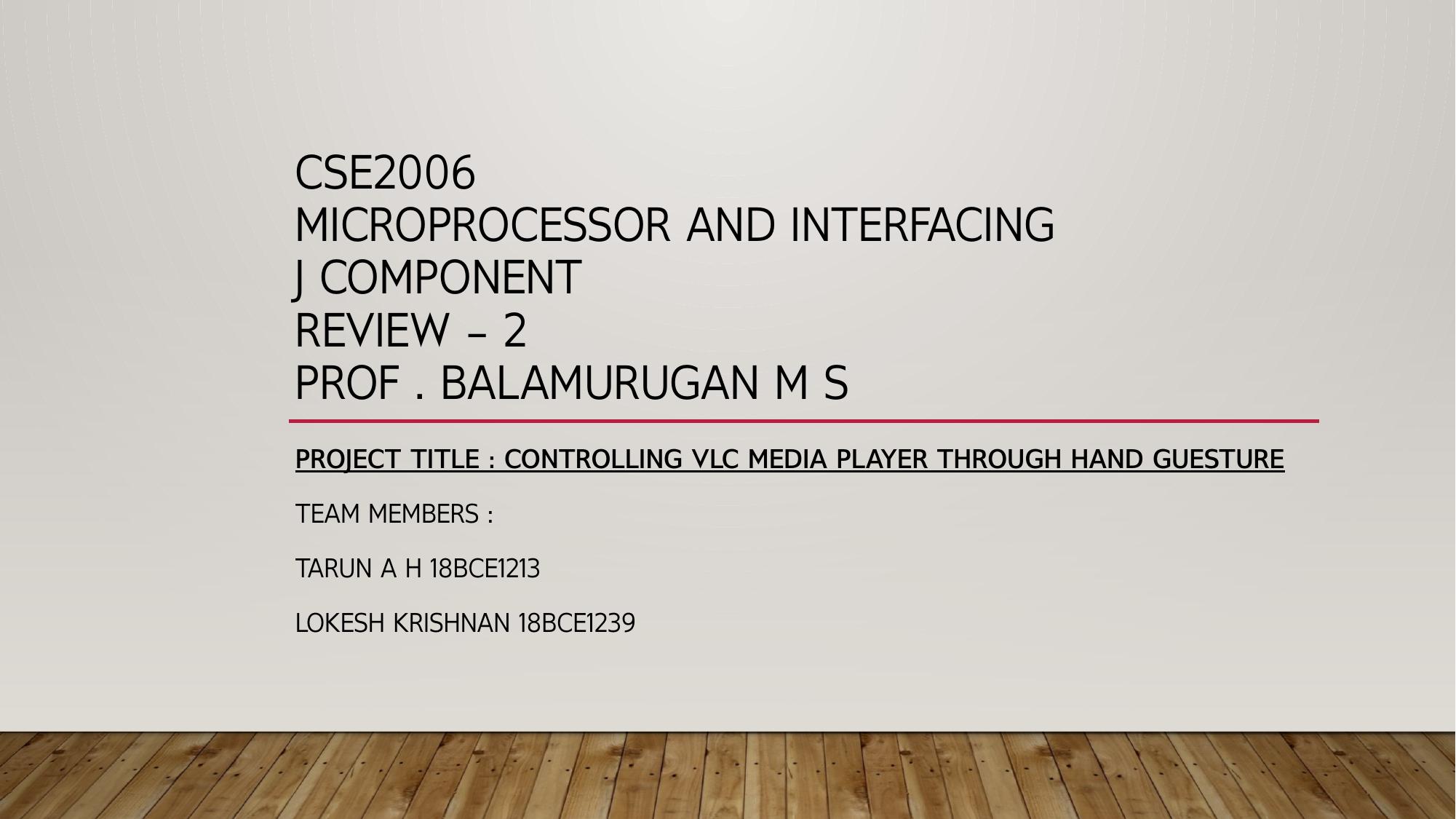

# CSE2006 MICROPROCESSOR AND INTERFACING J COMPONENT REVIEW – 2 PROF . BALAMURUGAN M S
PROJECT TITLE : CONTROLLING VLC MEDIA PLAYER THROUGH HAND GUESTURE
TEAM MEMBERS :
TARUN A H 18BCE1213
LOKESH KRISHNAN 18BCE1239